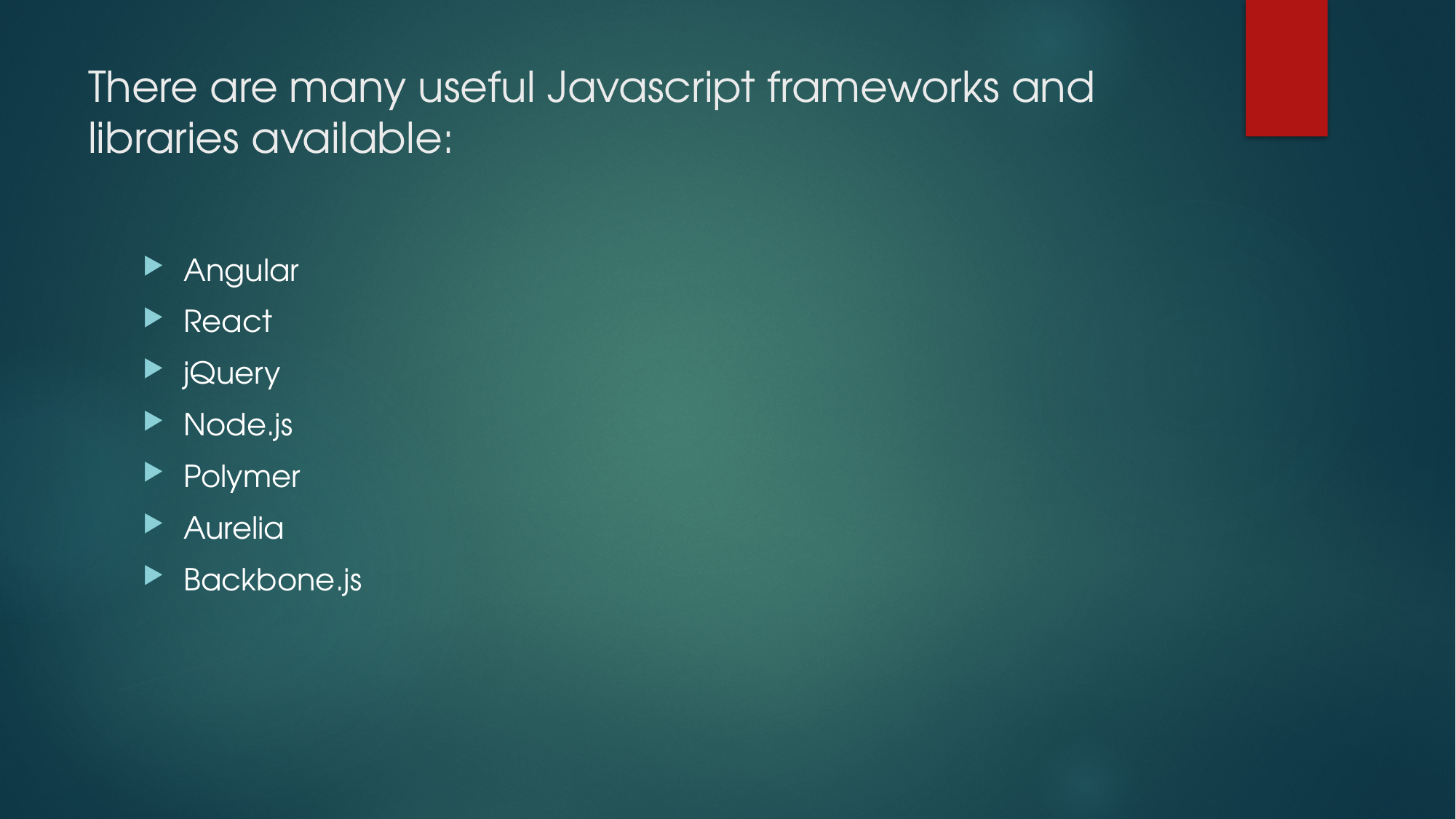

# There are many useful Javascript frameworks and libraries available:
Angular
React
jQuery
Node.js
Polymer
Aurelia
Backbone.js